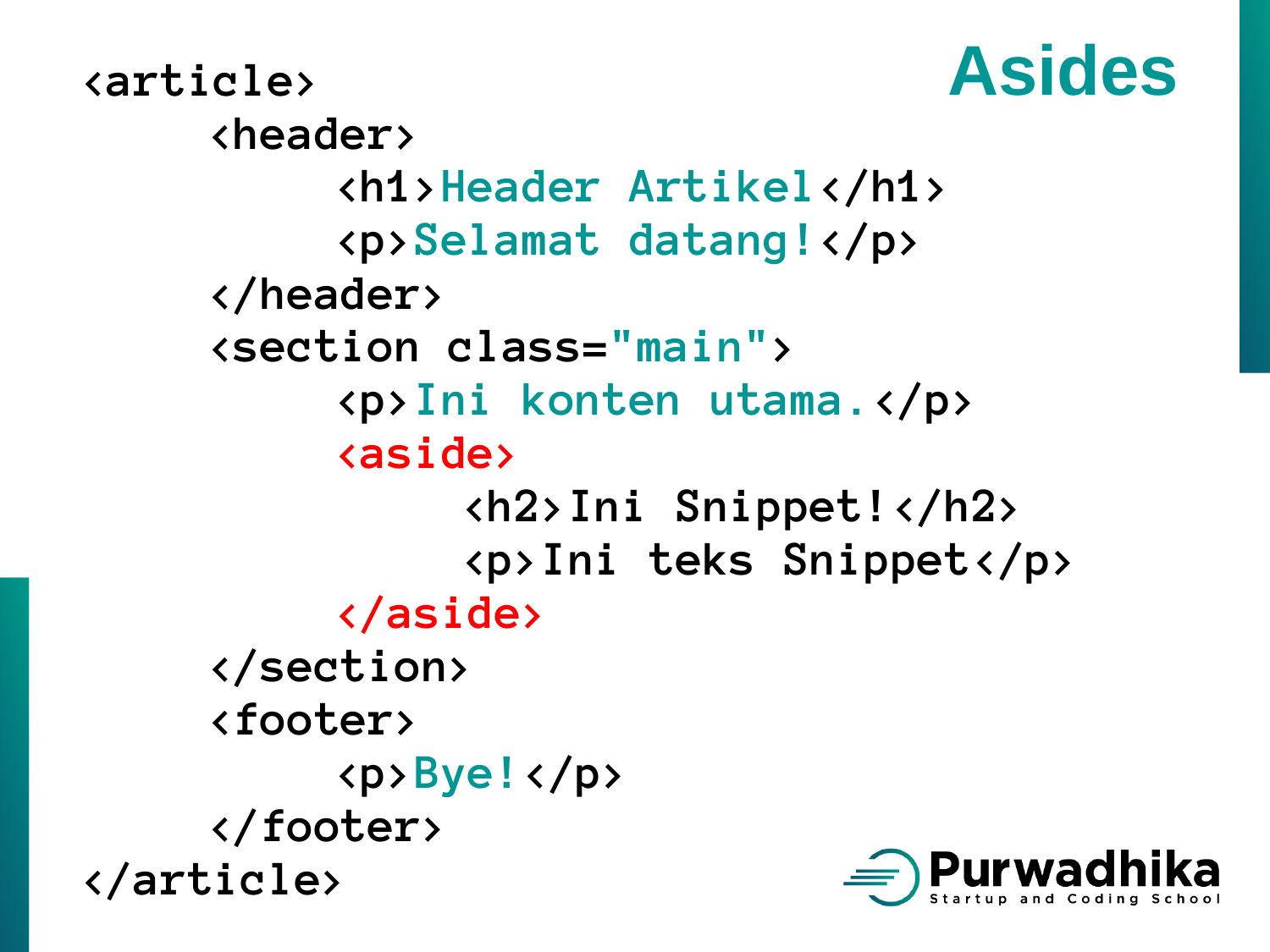

Asides
<article>
	<header>
		<h1>Header Artikel</h1>
		<p>Selamat datang!</p>
	</header>
	<section class="main">
		<p>Ini konten utama.</p>
		<aside>
			<h2>Ini Snippet!</h2>
			<p>Ini teks Snippet</p>
		</aside>
	</section>
	<footer>
		<p>Bye!</p>
	</footer>
</article>